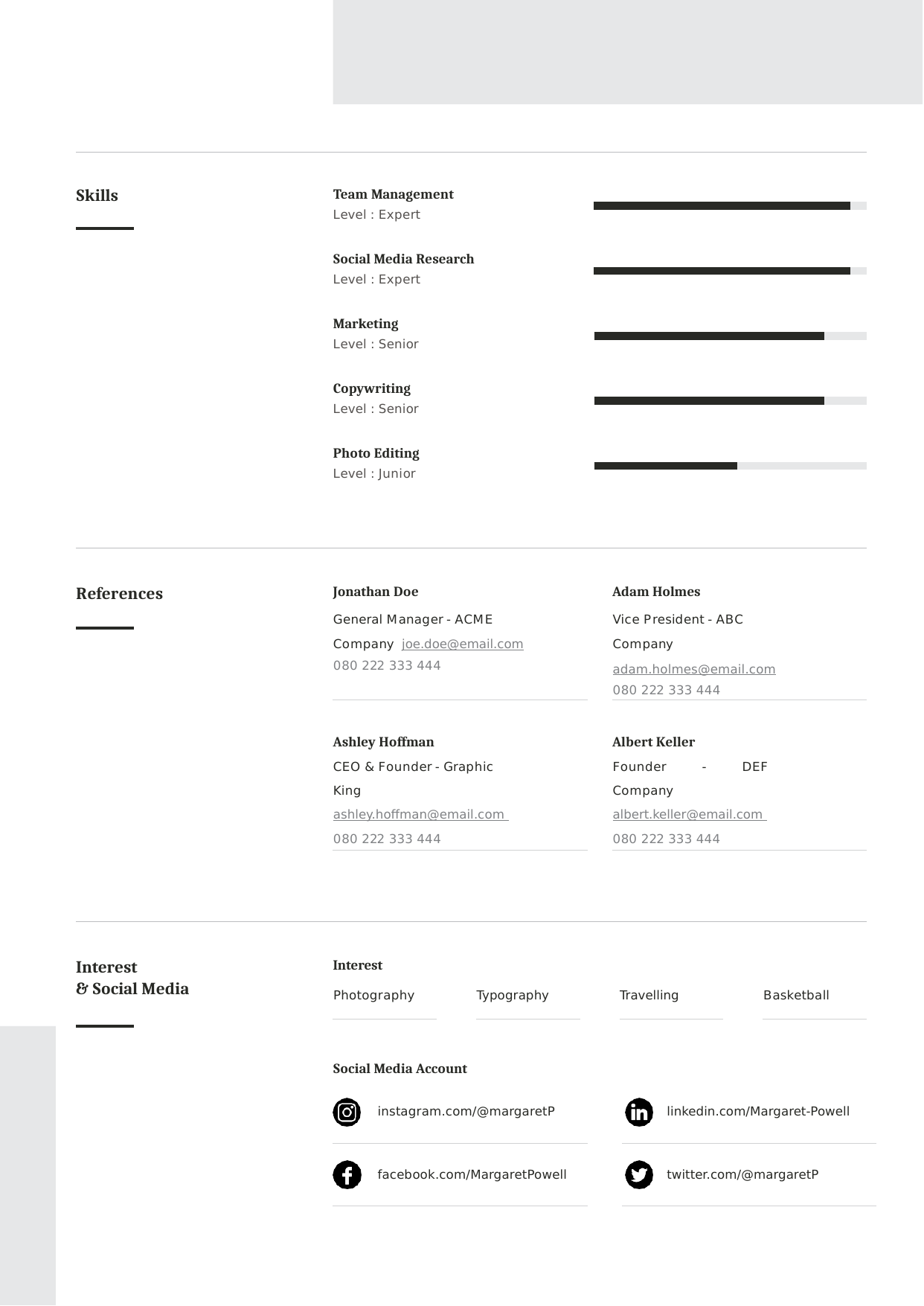

Team Management
Level : Expert
Skills
Social Media Research
Level : Expert

Marketing
Level : Senior

Copywriting
Level : Senior

Photo Editing
Level : Junior
References
Jonathan Doe
General Manager - ACME Company  joe.doe@email.com
080 222 333 444
Adam Holmes
Vice President - ABC Company  adam.holmes@email.com
080 222 333 444
Ashley Hoffman
CEO & Founder - Graphic King  ashley.hoffman@email.com  080 222 333 444
Albert Keller
Founder - DEF Company  albert.keller@email.com  080 222 333 444
Interest
& Social Media
Interest
Photography
Typography
Travelling
Basketball
Social Media Account
instagram.com/@margaretP
linkedin.com/Margaret-Powell
facebook.com/MargaretPowell
twitter.com/@margaretP